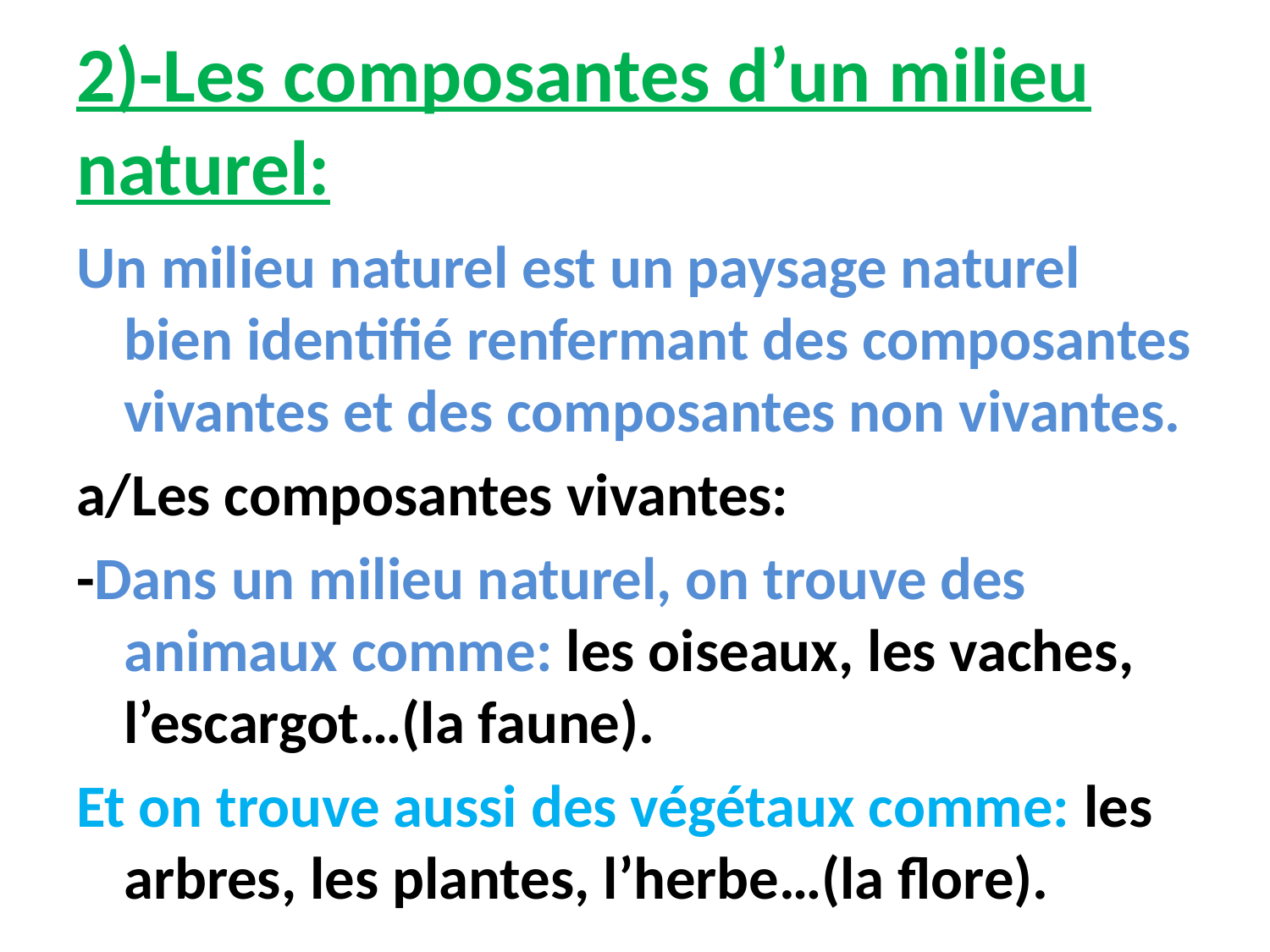

# 2)-Les composantes d’un milieu naturel:
Un milieu naturel est un paysage naturel bien identifié renfermant des composantes vivantes et des composantes non vivantes.
a/Les composantes vivantes:
-Dans un milieu naturel, on trouve des animaux comme: les oiseaux, les vaches, l’escargot…(la faune).
Et on trouve aussi des végétaux comme: les arbres, les plantes, l’herbe…(la flore).